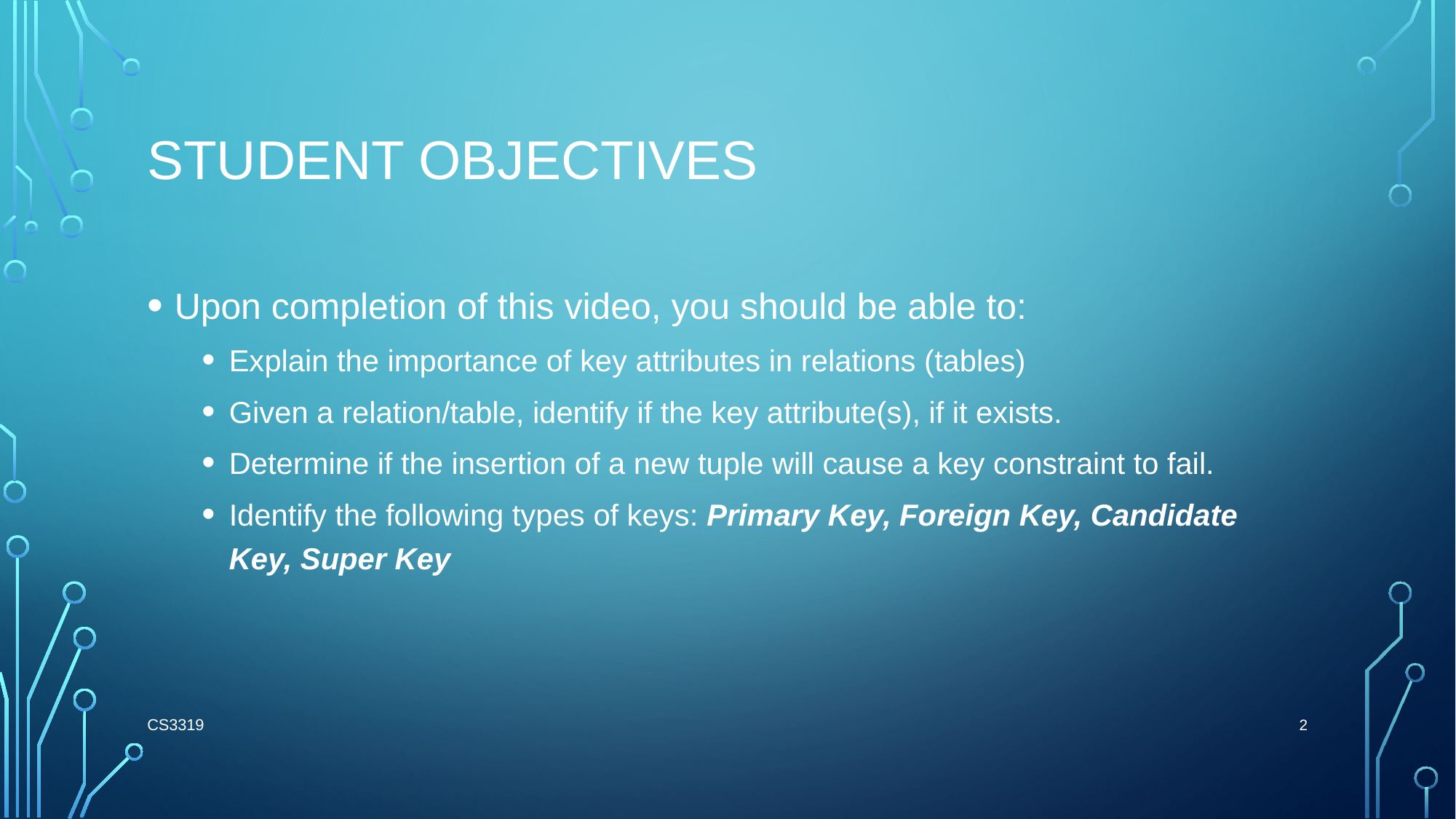

# Student Objectives
Upon completion of this video, you should be able to:
Explain the importance of key attributes in relations (tables)
Given a relation/table, identify if the key attribute(s), if it exists.
Determine if the insertion of a new tuple will cause a key constraint to fail.
Identify the following types of keys: Primary Key, Foreign Key, Candidate Key, Super Key

2
CS3319